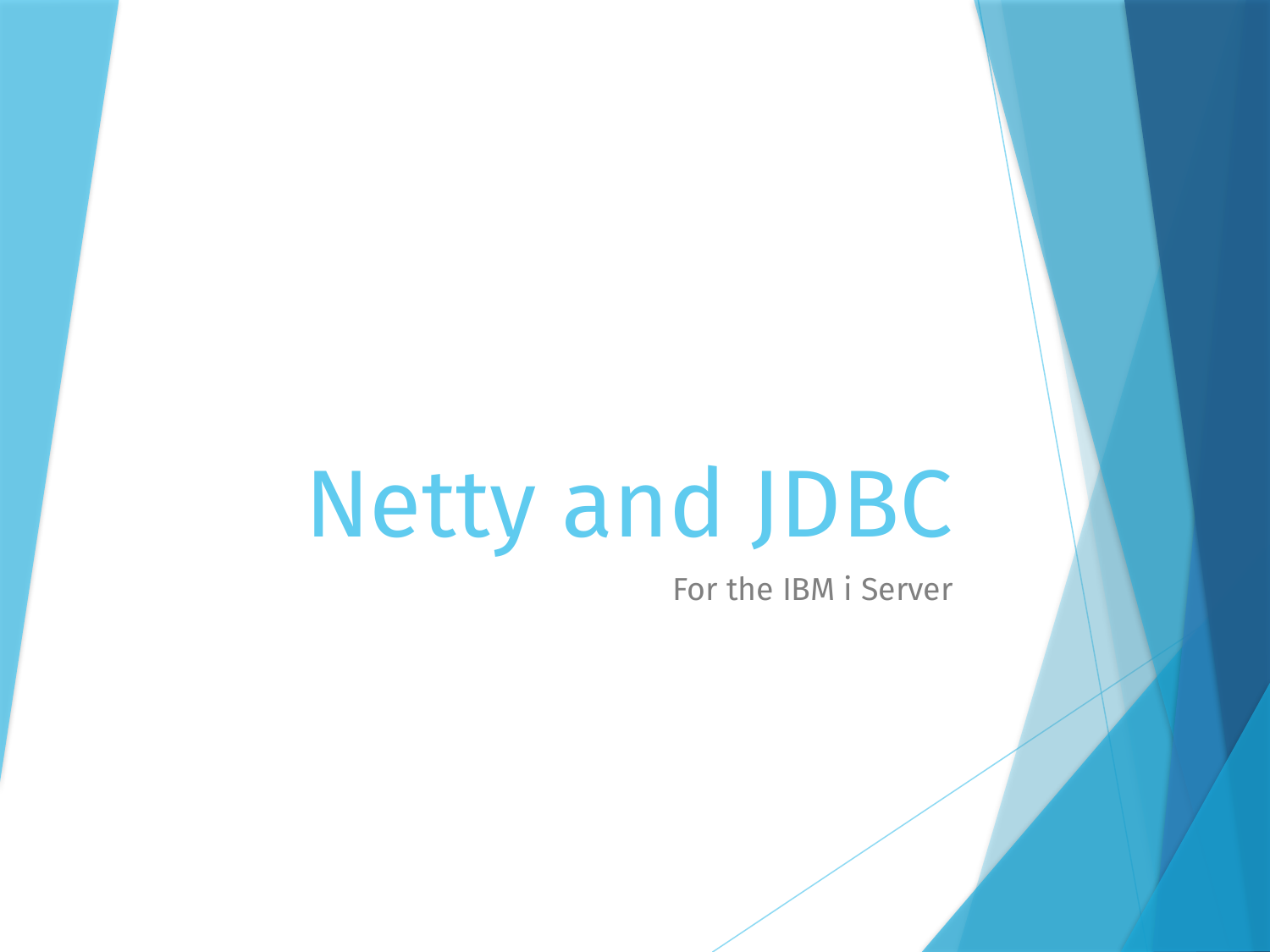

# Netty and JDBC
For the IBM i Server